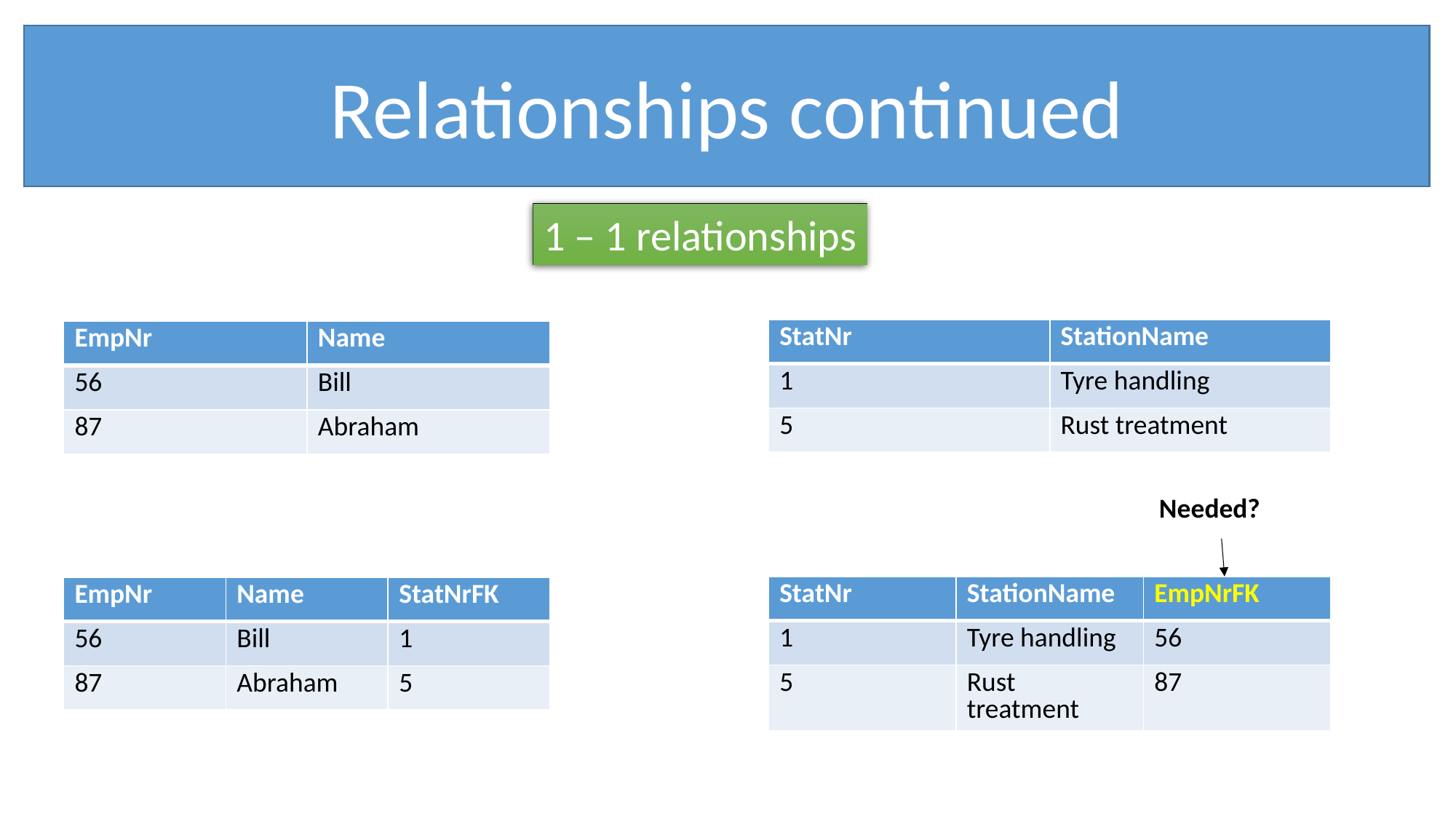

Relationships continued
1 – 1 relationships
| StatNr | StationName |
| --- | --- |
| 1 | Tyre handling |
| 5 | Rust treatment |
| EmpNr | Name |
| --- | --- |
| 56 | Bill |
| 87 | Abraham |
Needed?
| StatNr | StationName | EmpNrFK |
| --- | --- | --- |
| 1 | Tyre handling | 56 |
| 5 | Rust treatment | 87 |
| EmpNr | Name | StatNrFK |
| --- | --- | --- |
| 56 | Bill | 1 |
| 87 | Abraham | 5 |